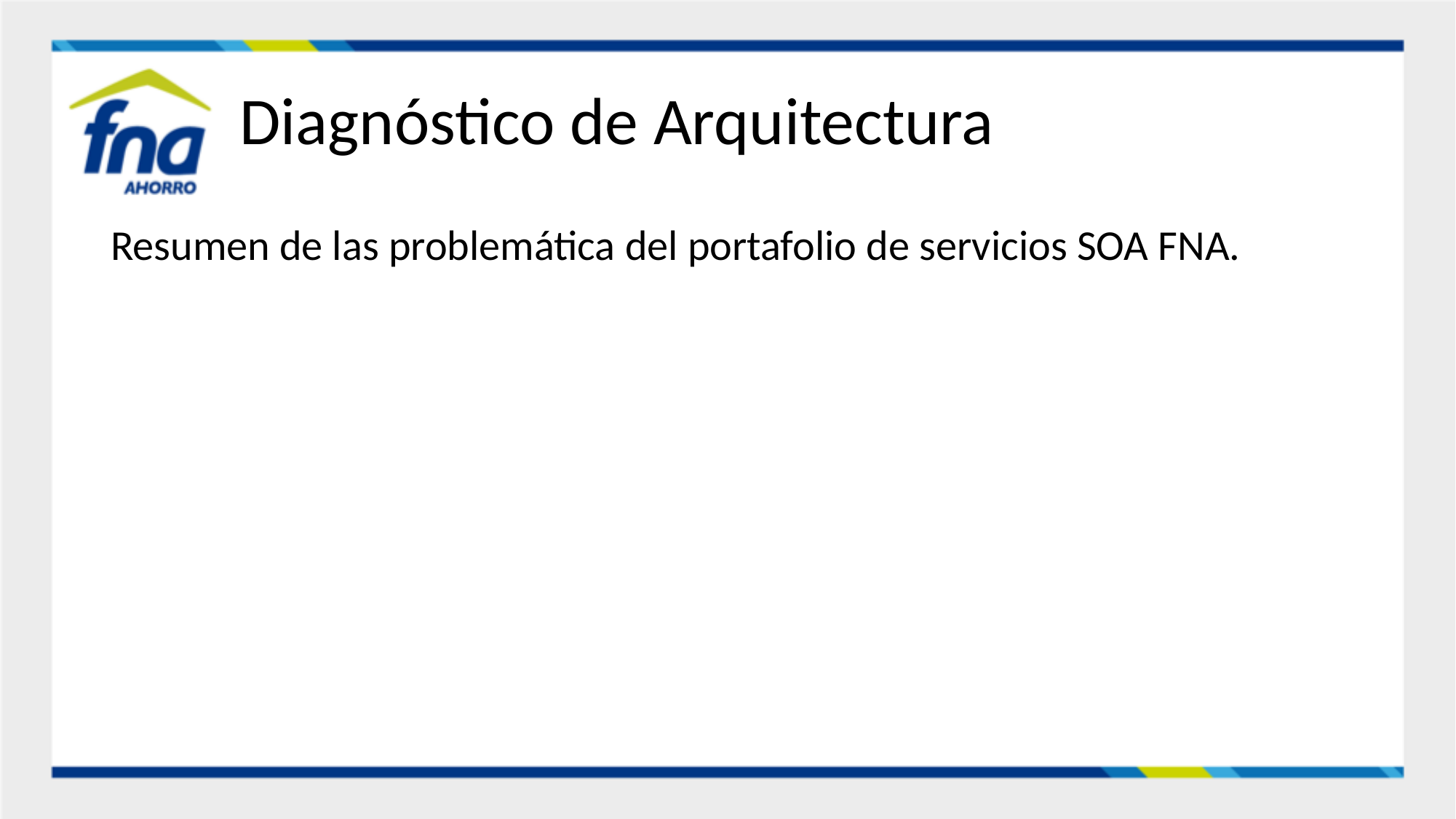

# Diagnóstico de Arquitectura
Resumen de las problemática del portafolio de servicios SOA FNA.